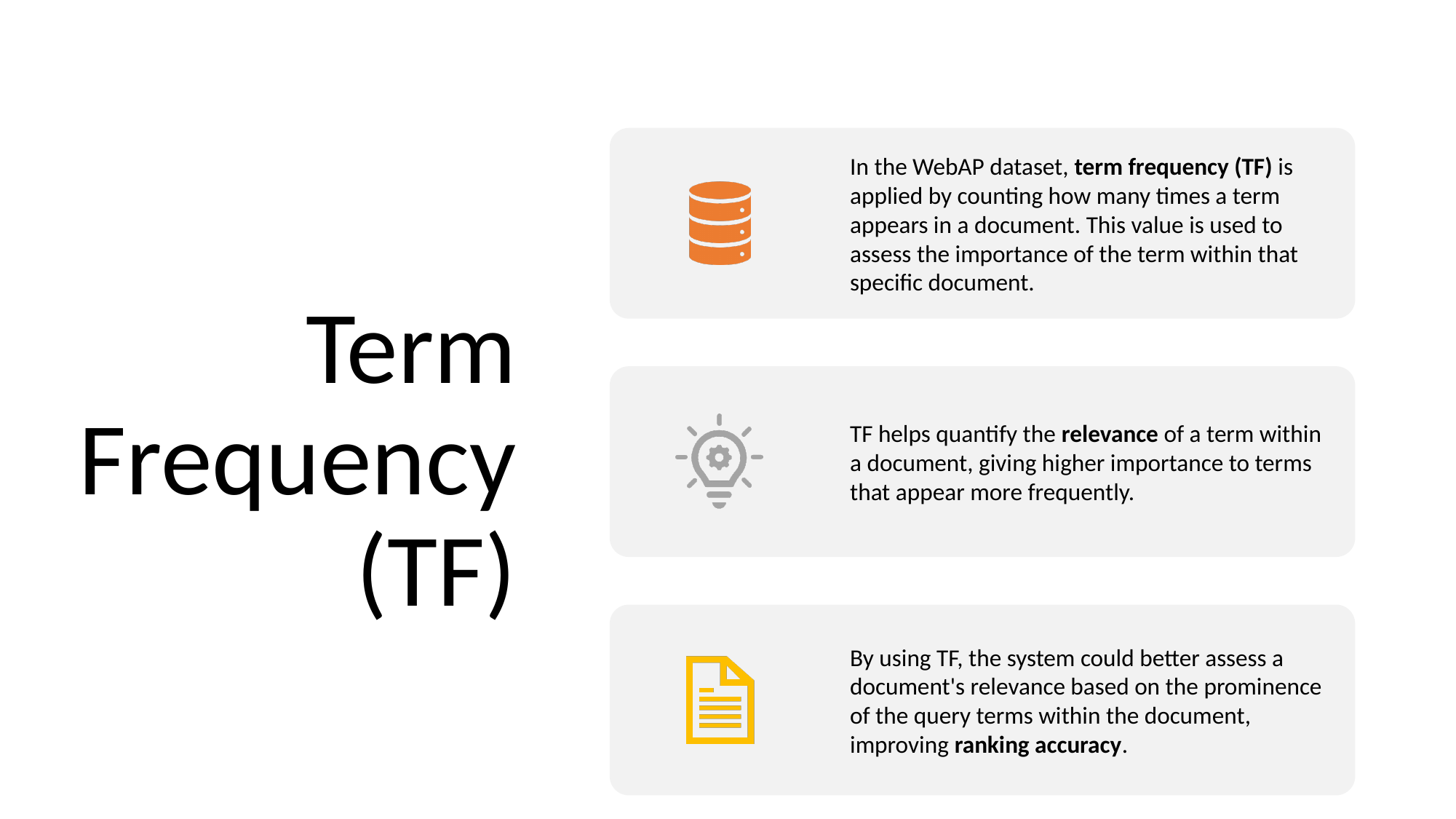

# Term Frequency (TF)
In the WebAP dataset, term frequency (TF) is applied by counting how many times a term appears in a document. This value is used to assess the importance of the term within that specific document.
TF helps quantify the relevance of a term within a document, giving higher importance to terms that appear more frequently.
By using TF, the system could better assess a document's relevance based on the prominence of the query terms within the document, improving ranking accuracy.